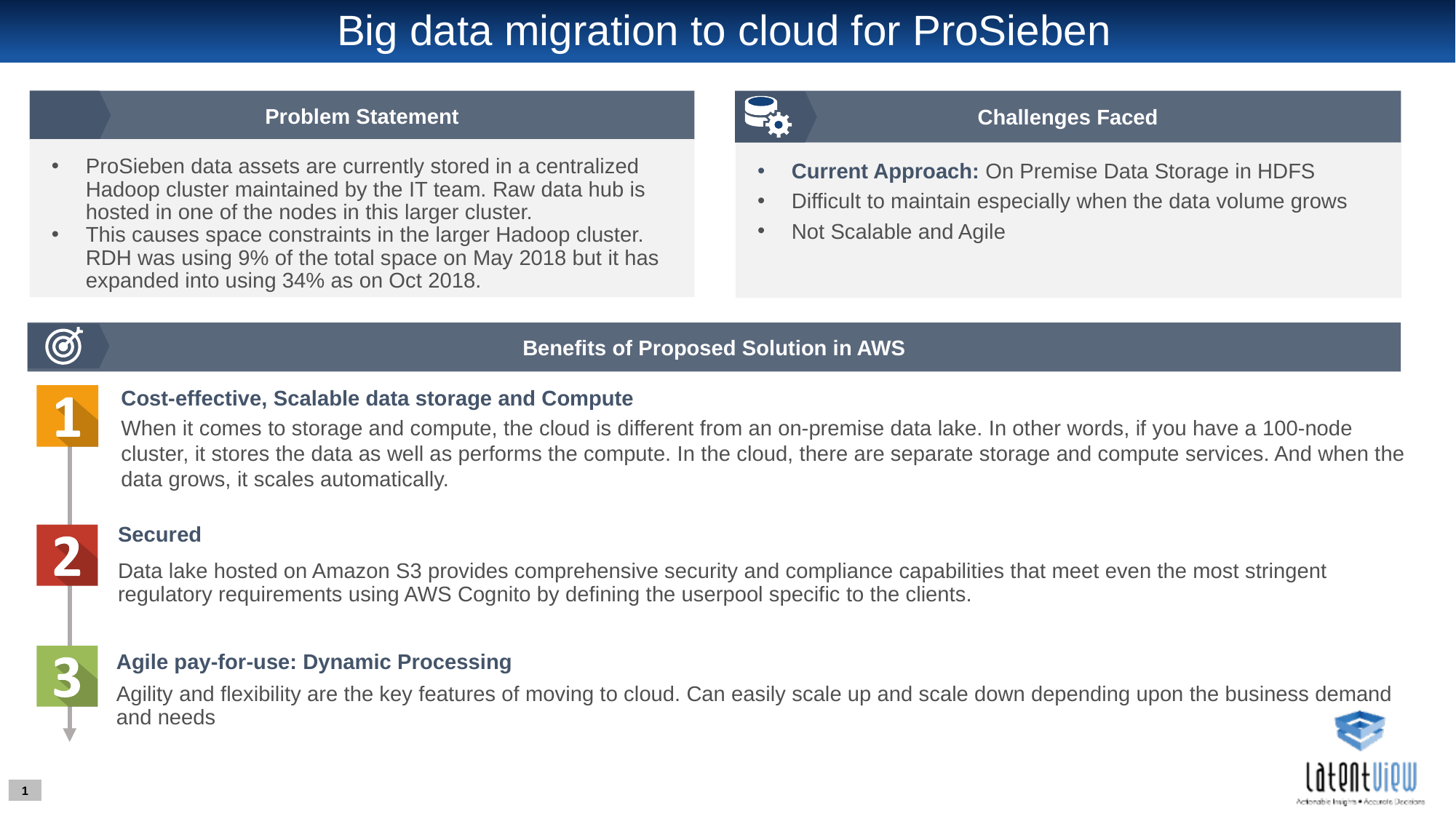

# Big data migration to cloud for ProSieben
Problem Statement

Challenges Faced

ProSieben data assets are currently stored in a centralized Hadoop cluster maintained by the IT team. Raw data hub is hosted in one of the nodes in this larger cluster.
This causes space constraints in the larger Hadoop cluster. RDH was using 9% of the total space on May 2018 but it has expanded into using 34% as on Oct 2018.

Current Approach: On Premise Data Storage in HDFS
Difficult to maintain especially when the data volume grows
Not Scalable and Agile

Benefits of Proposed Solution in AWS

Cost-effective, Scalable data storage and Compute
When it comes to storage and compute, the cloud is different from an on-premise data lake. In other words, if you have a 100-node cluster, it stores the data as well as performs the compute. In the cloud, there are separate storage and compute services. And when the data grows, it scales automatically.

Secured
Data lake hosted on Amazon S3 provides comprehensive security and compliance capabilities that meet even the most stringent regulatory requirements using AWS Cognito by defining the userpool specific to the clients.

Agile pay-for-use: Dynamic Processing
Agility and flexibility are the key features of moving to cloud. Can easily scale up and scale down depending upon the business demand and needs